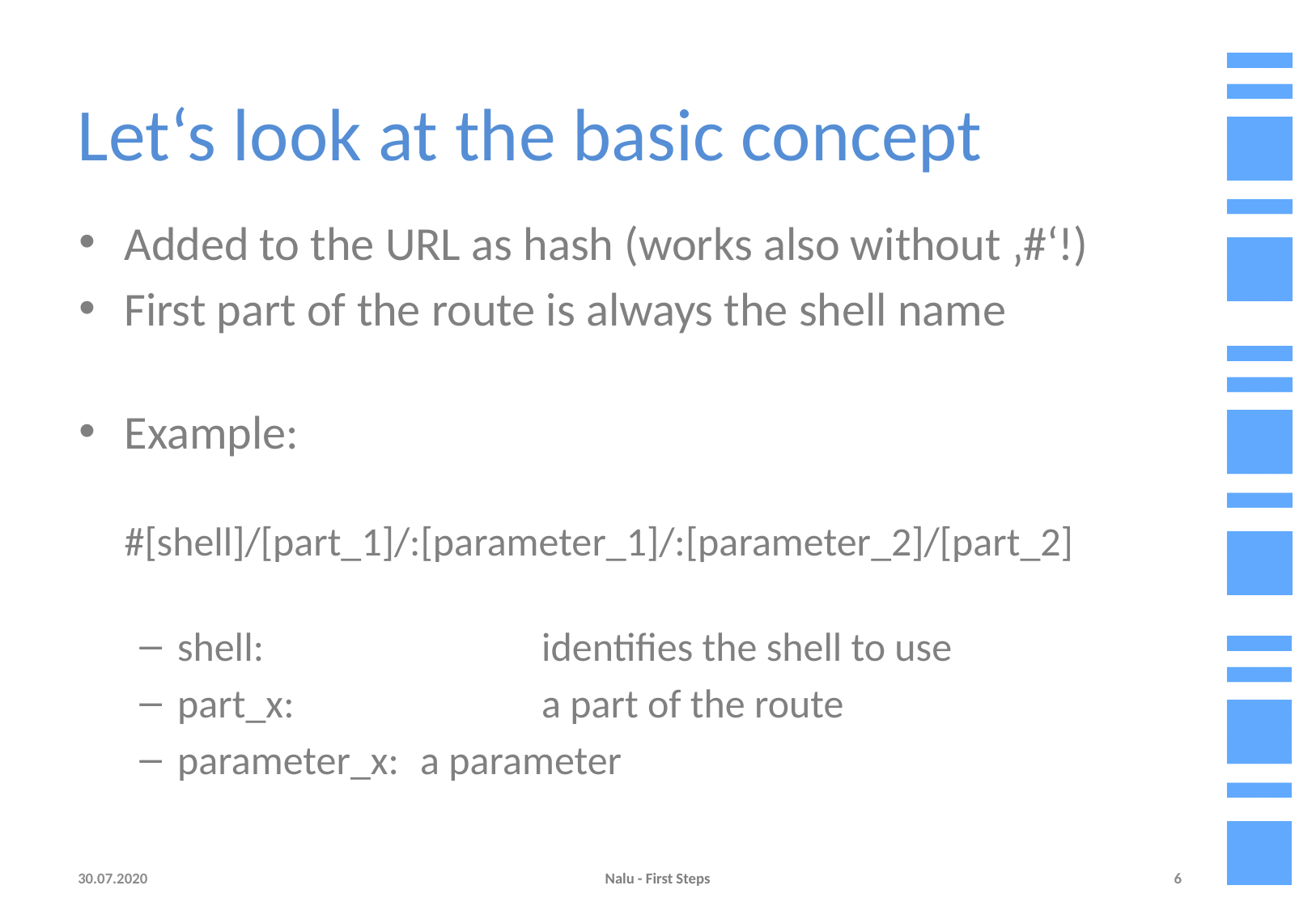

# Let‘s look at the basic concept
Added to the URL as hash (works also without ‚#‘!)
First part of the route is always the shell name
Example:
#[shell]/[part_1]/:[parameter_1]/:[parameter_2]/[part_2]
shell: 			identifies the shell to use
part_x:			a part of the route
parameter_x:	a parameter

30.07.2020
Nalu - First Steps
6